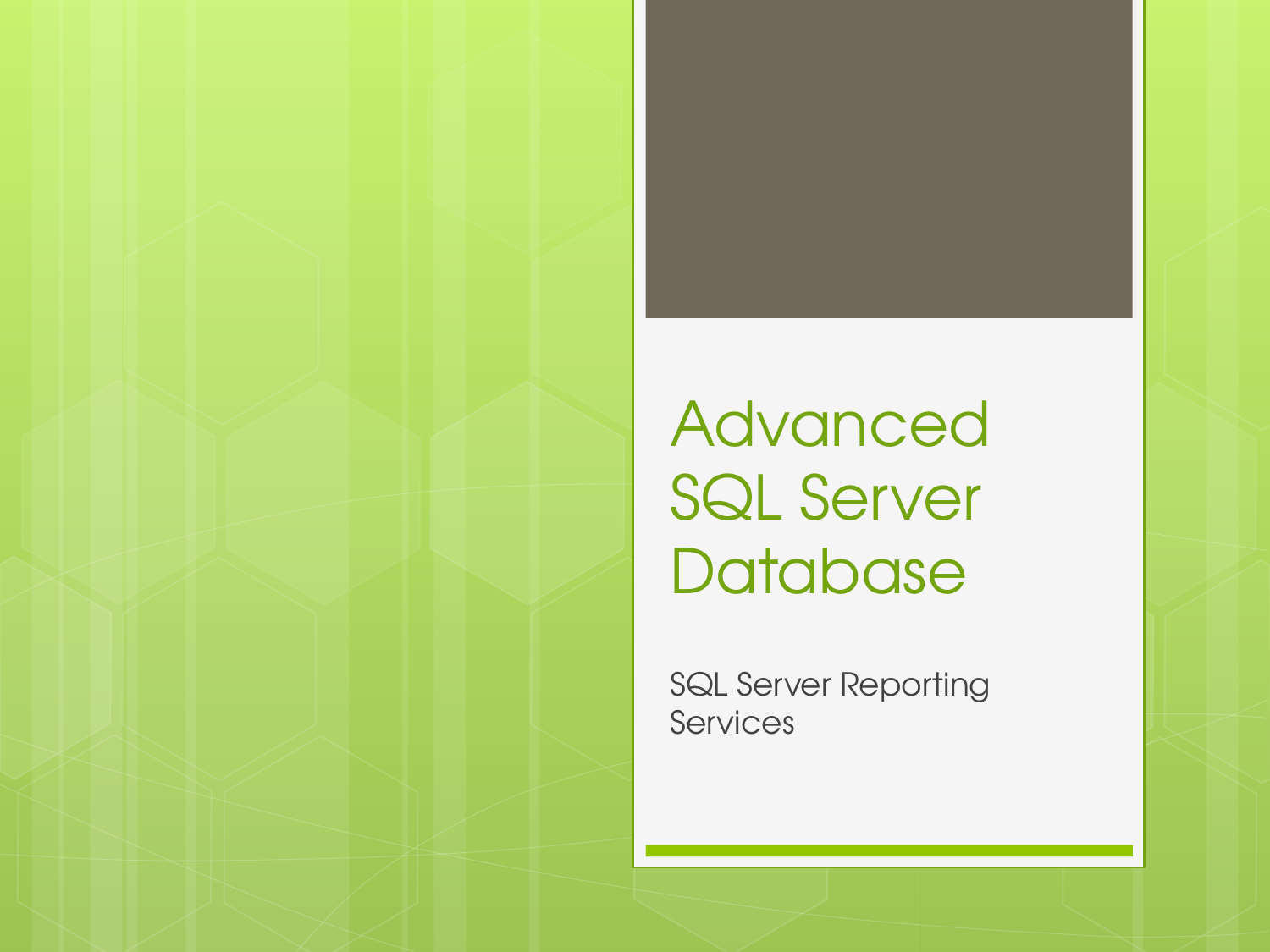

# Advanced SQL Server Database

SQL Server Reporting Services